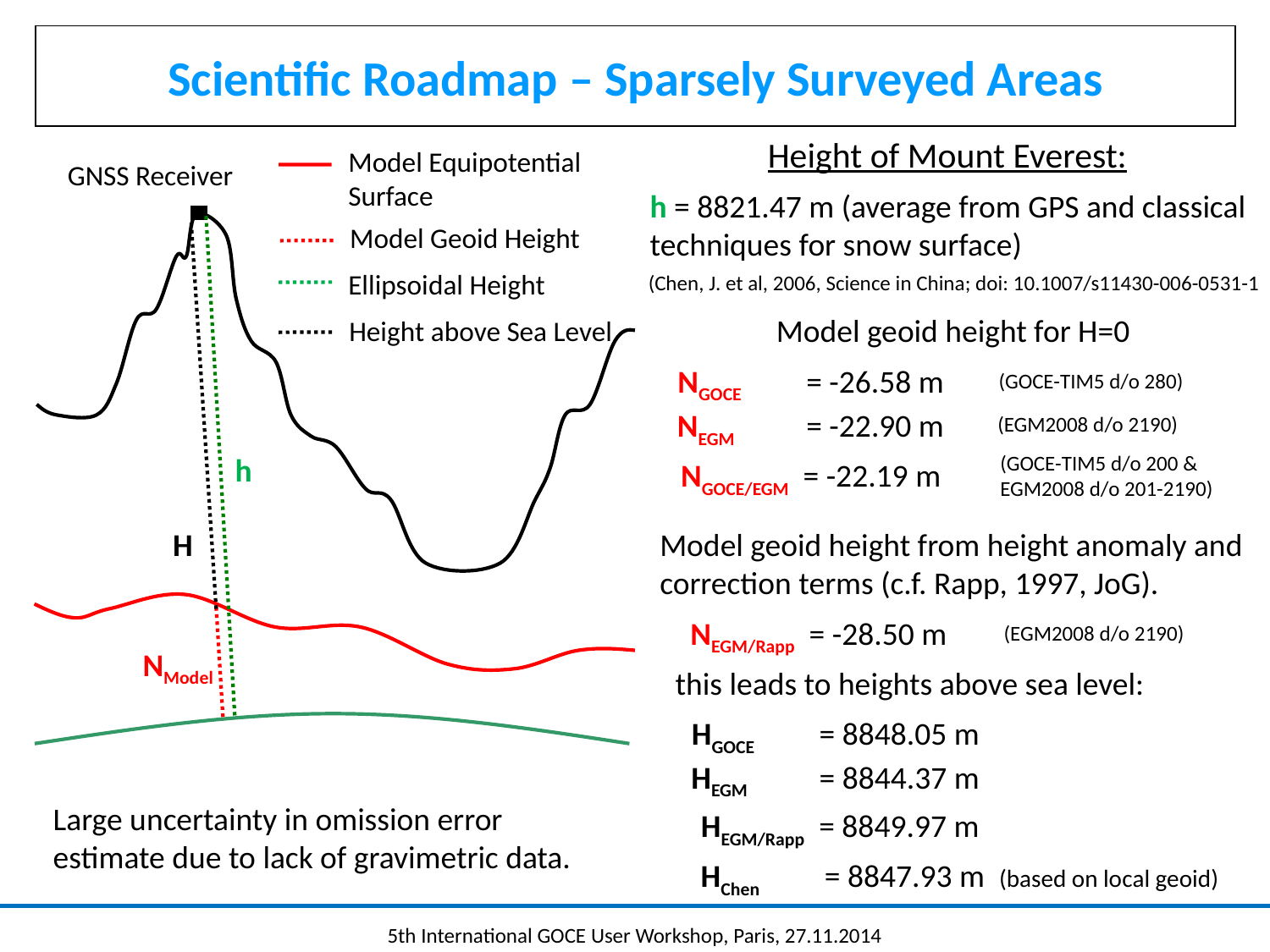

Scientific Roadmap – Sparsely Surveyed Areas
Height of Mount Everest:
Model Equipotential Surface
GNSS Receiver

h

NModel

h = 8821.47 m (average from GPS and classical techniques for snow surface)
Model Geoid Height

Ellipsoidal Height
(Chen, J. et al, 2006, Science in China; doi: 10.1007/s11430-006-0531-1

Model geoid height for H=0
Height above Sea Level

NGOCE         = -26.58 m
(GOCE-TIM5 d/o 280)
NEGM          = -22.90 m
(EGM2008 d/o 2190)
(GOCE-TIM5 d/o 200 & EGM2008 d/o 201-2190)
NGOCE/EGM  = -22.19 m
H
Model geoid height from height anomaly and correction terms (c.f. Rapp, 1997, JoG).
NEGM/Rapp  = -28.50 m
(EGM2008 d/o 2190)
this leads to heights above sea level:
HGOCE         = 8848.05 m
HEGM          = 8844.37 m
Large uncertainty in omission error estimate due to lack of gravimetric data.
HEGM/Rapp  = 8849.97 m
HChen         = 8847.93 m  (based on local geoid)